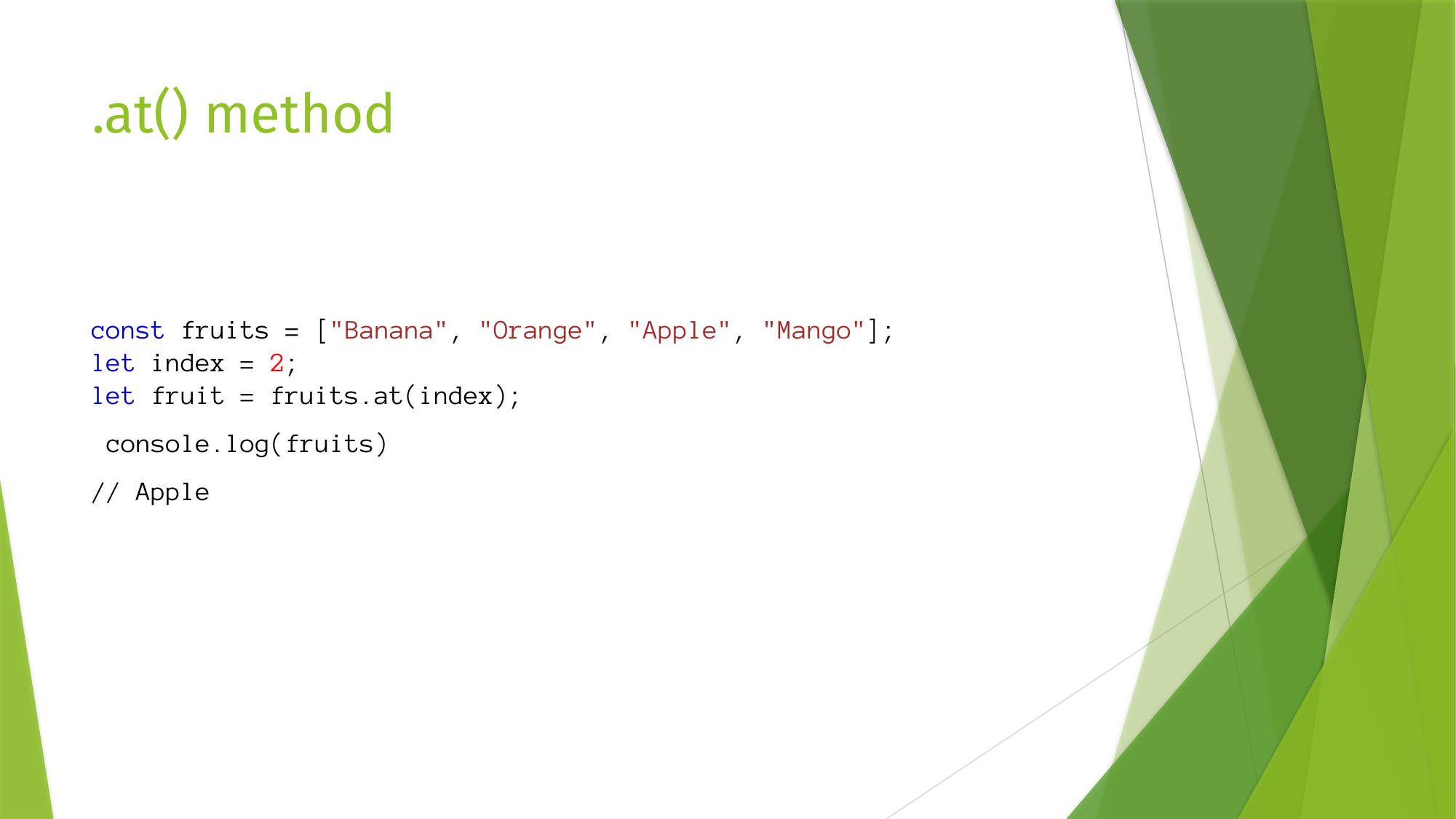

# .at() method

const fruits = ["Banana", "Orange", "Apple", "Mango"];
let index = 2;
let fruit = fruits.at(index);
 console.log(fruits)
// Apple